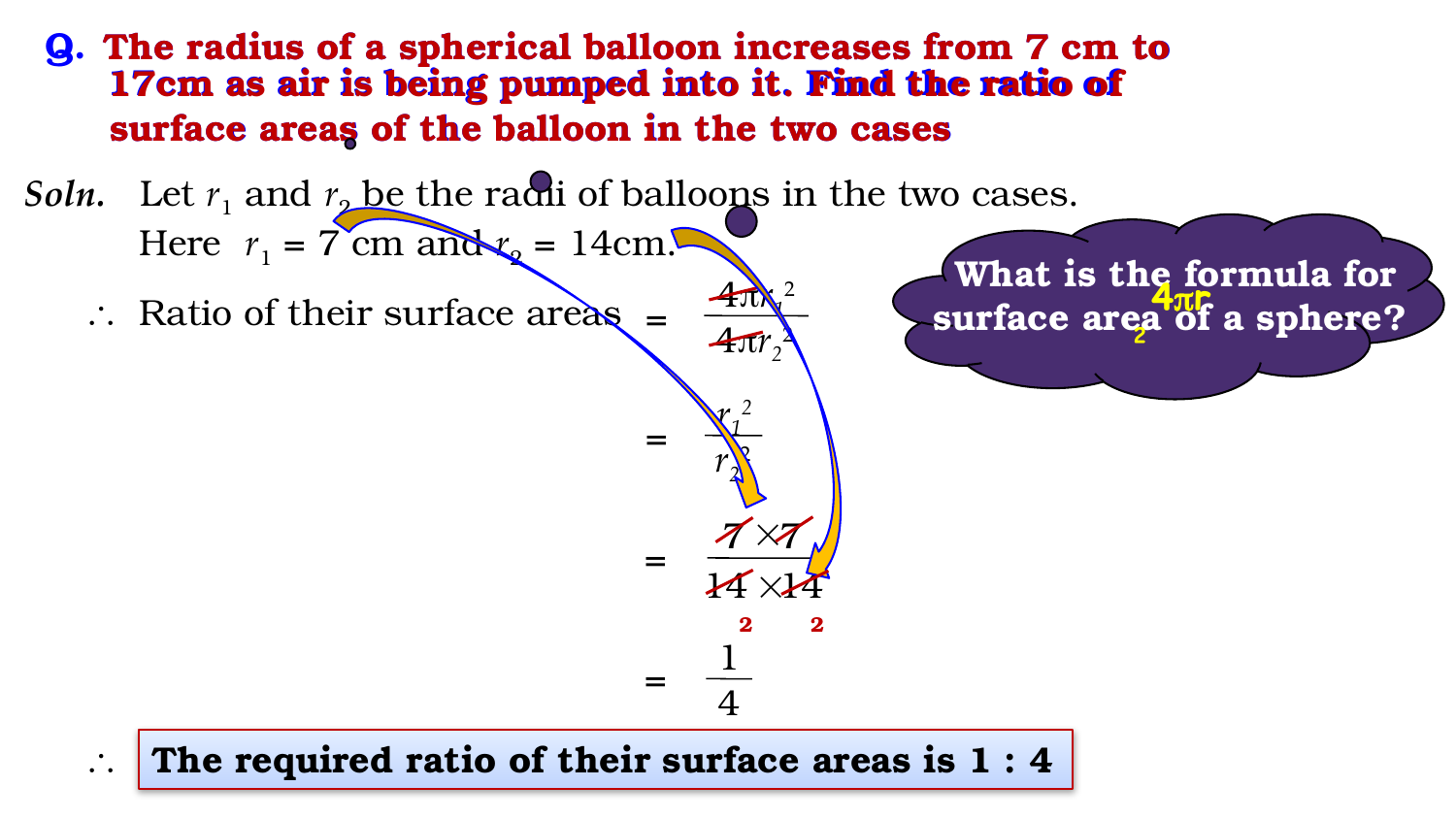

Q.
The radius of a spherical balloon increases from 7 cm to
The radius of a spherical balloon increases from 7 cm to
17cm as air is being pumped into it. Find the ratio of
Find the ratio of
17cm as air is being pumped into it.
surface areas of the balloon in the two cases
surface areas of the balloon in the two cases
Soln.
Let r1 and r2 be the radii of balloons in the two cases.
Here  r1 = 7 cm and r2 = 14cm.

What is the formula for surface area of a sphere?
4πr12
 4πr2
∴
Ratio of their surface areas
=

4πr22

r12
=
r22
 ×
7
7
=
14
 ×
14
2
2
1
=
4
∴   The required ratio of their surface areas is 1 : 4